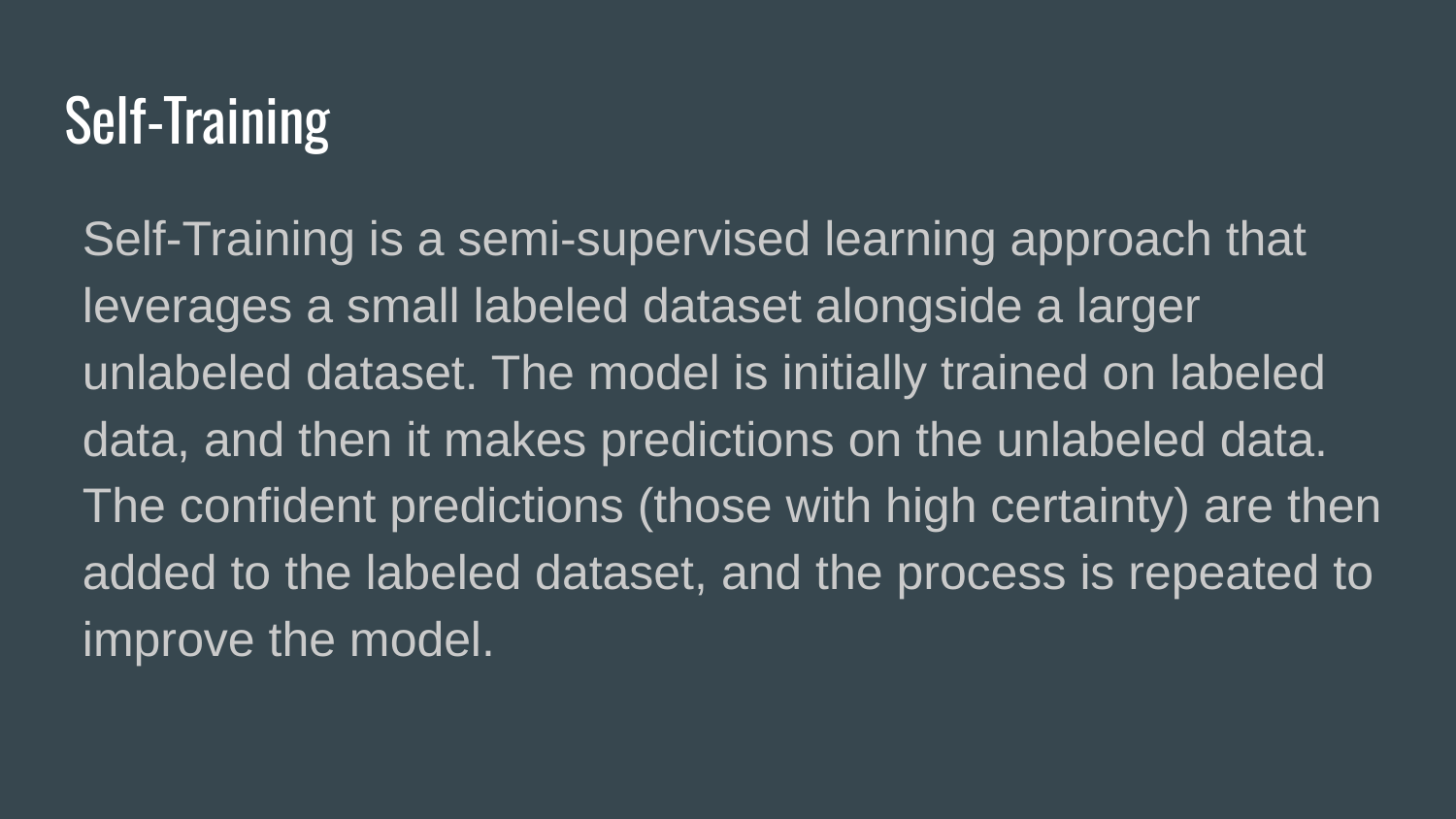

# Self-Training
Self-Training is a semi-supervised learning approach that leverages a small labeled dataset alongside a larger unlabeled dataset. The model is initially trained on labeled data, and then it makes predictions on the unlabeled data. The confident predictions (those with high certainty) are then added to the labeled dataset, and the process is repeated to improve the model.